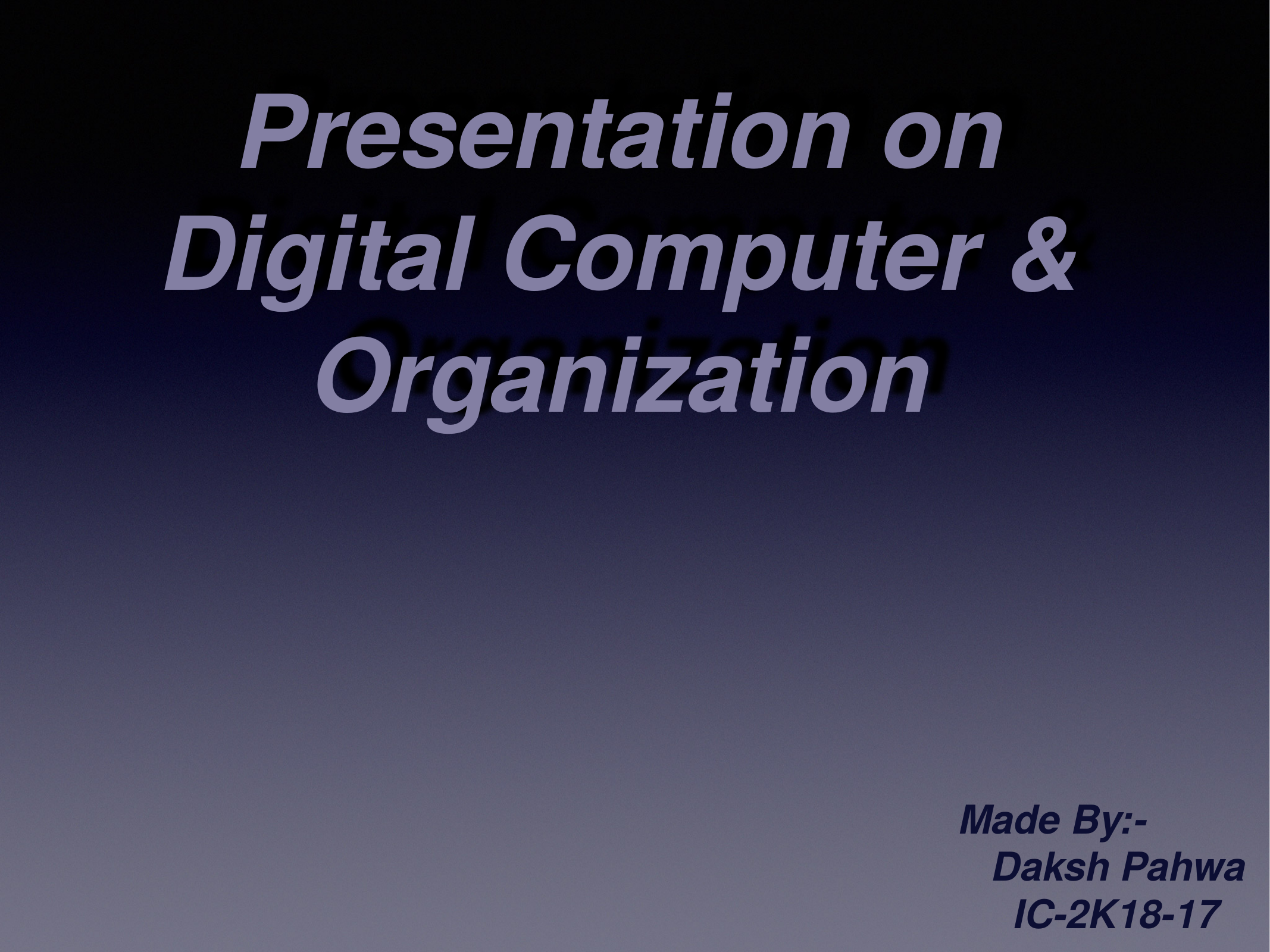

# Presentation on
Digital Computer &
Organization
              Made By:-
                 Daksh Pahwa
                   IC-2K18-17